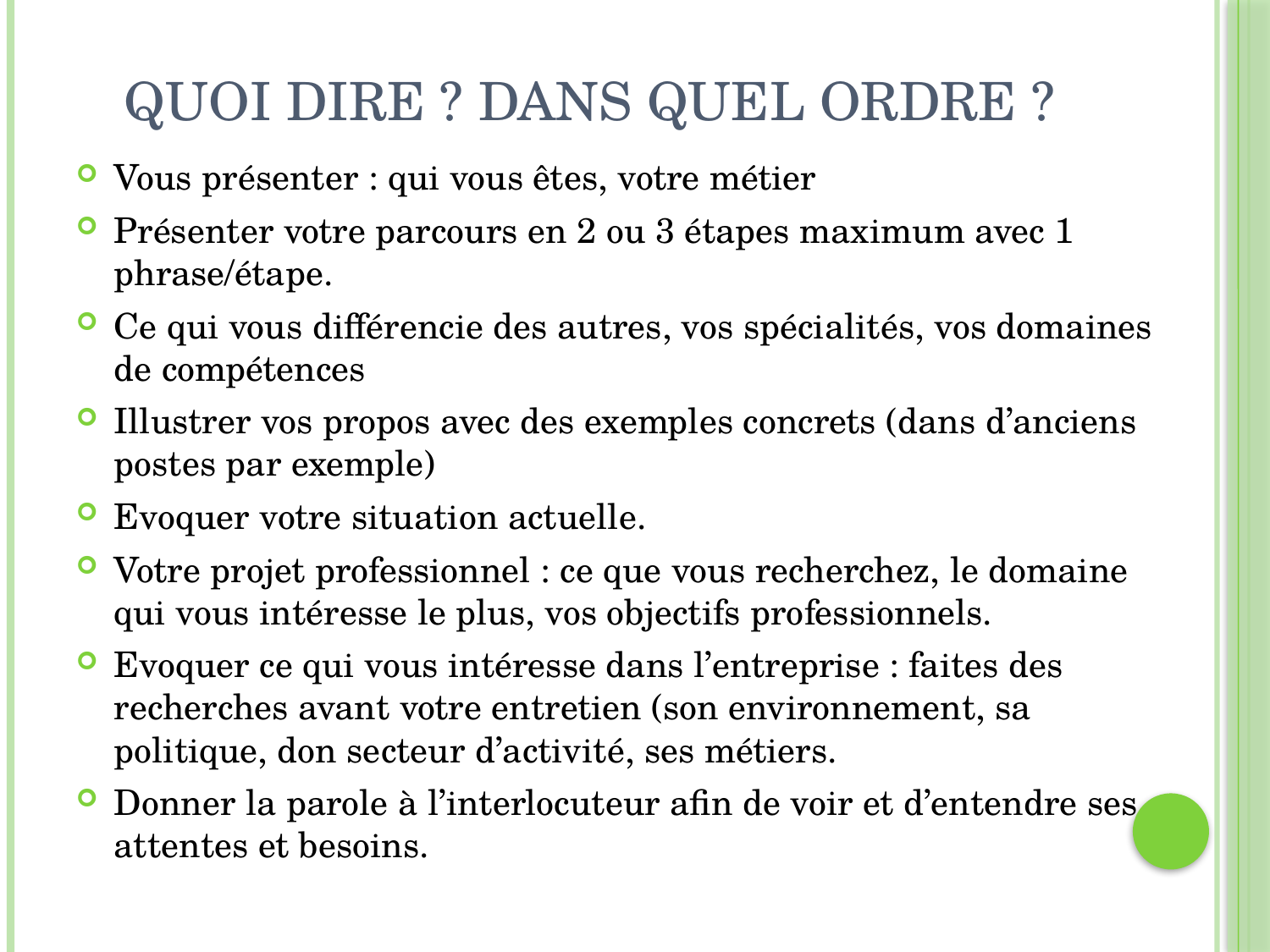

# Quoi dire ? Dans quel ordre ?
Vous présenter : qui vous êtes, votre métier
Présenter votre parcours en 2 ou 3 étapes maximum avec 1 phrase/étape.
Ce qui vous différencie des autres, vos spécialités, vos domaines de compétences
Illustrer vos propos avec des exemples concrets (dans d’anciens postes par exemple)
Evoquer votre situation actuelle.
Votre projet professionnel : ce que vous recherchez, le domaine qui vous intéresse le plus, vos objectifs professionnels.
Evoquer ce qui vous intéresse dans l’entreprise : faites des recherches avant votre entretien (son environnement, sa politique, don secteur d’activité, ses métiers.
Donner la parole à l’interlocuteur afin de voir et d’entendre ses attentes et besoins.